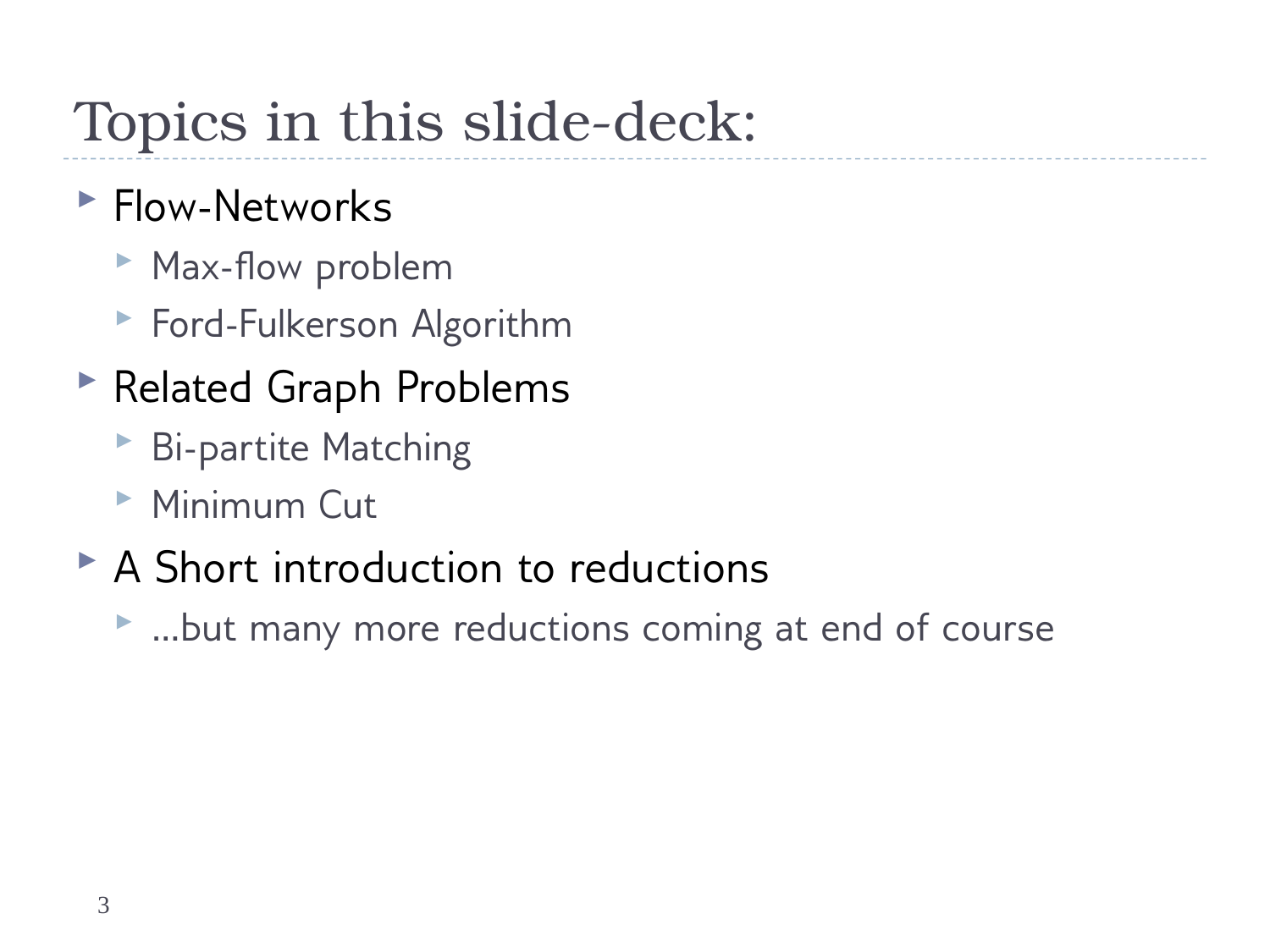

# Topics in this slide-deck:
Flow-Networks
Max-flow problem
Ford-Fulkerson Algorithm
Related Graph Problems
Bi-partite Matching
Minimum Cut
A Short introduction to reductions
…but many more reductions coming at end of course
3